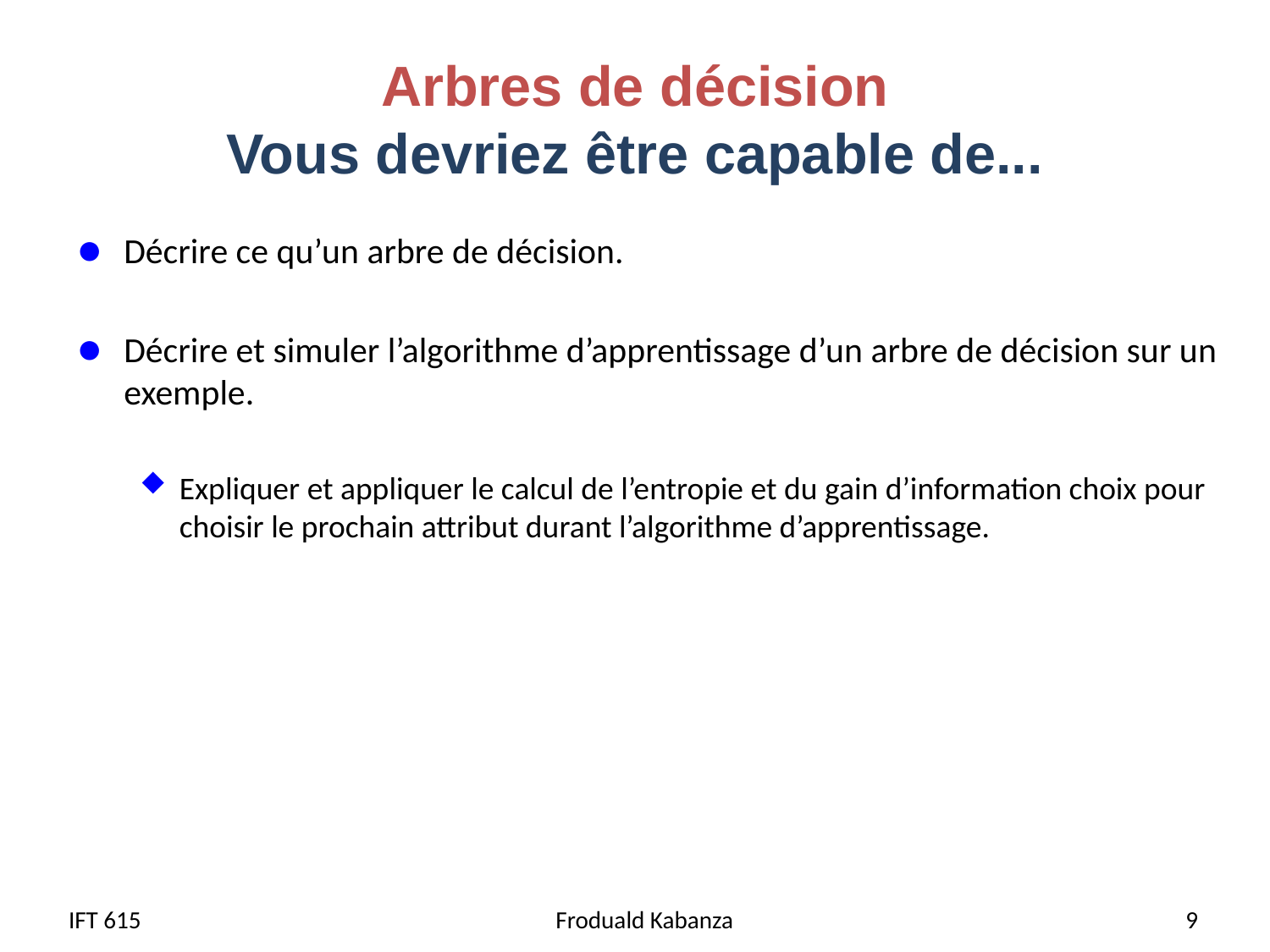

# Arbres de décision Vous devriez être capable de...
Décrire ce qu’un arbre de décision.

Décrire et simuler l’algorithme d’apprentissage d’un arbre de décision sur un exemple.

Expliquer et appliquer le calcul de l’entropie et du gain d’information choix pour choisir le prochain attribut durant l’algorithme d’apprentissage.

IFT 615
 Froduald Kabanza
9